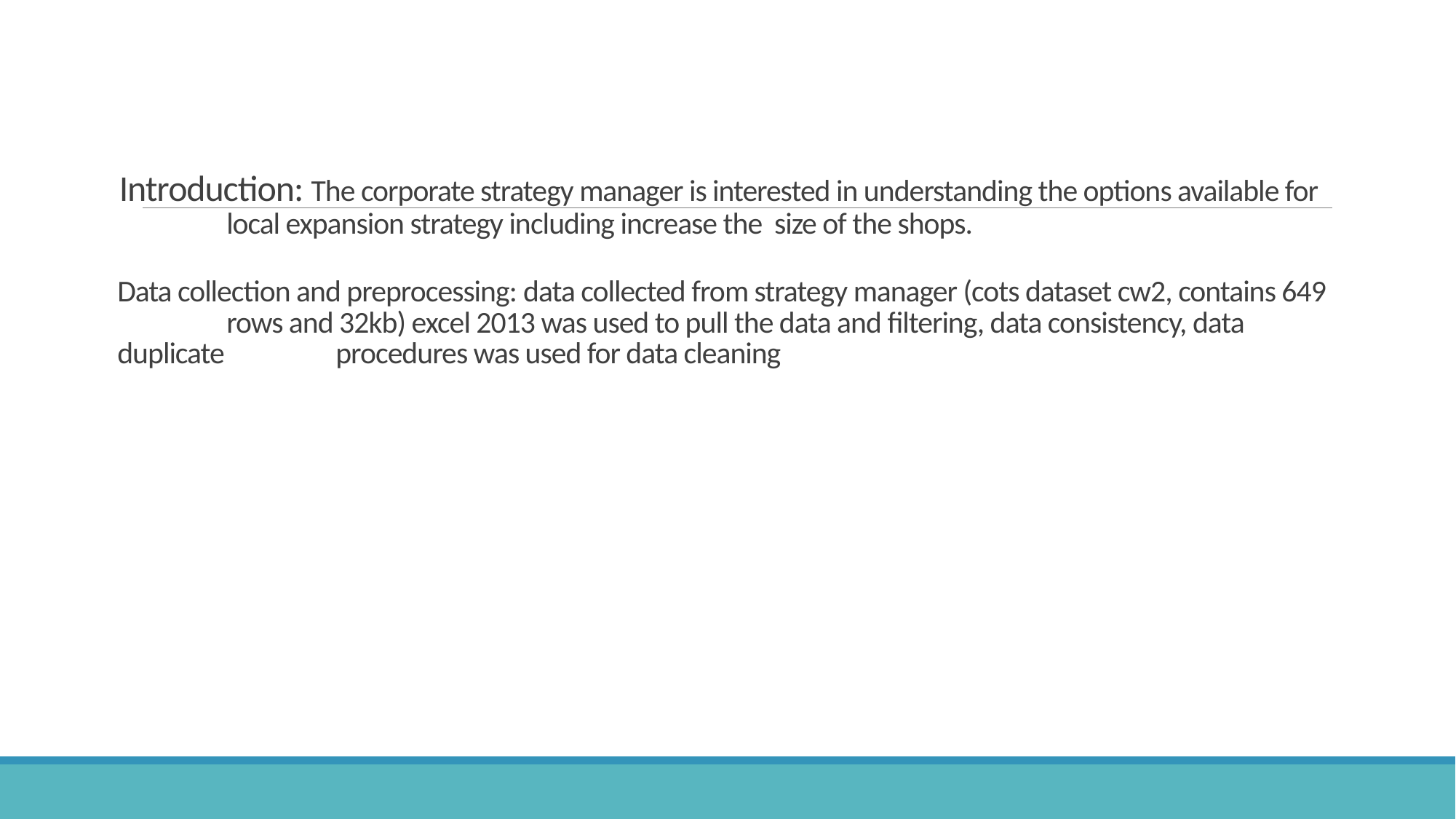

# Introduction: The corporate strategy manager is interested in understanding the options available for 	local expansion strategy including increase the  size of the shops. Data collection and preprocessing: data collected from strategy manager (cots dataset cw2, contains 649 	rows and 32kb) excel 2013 was used to pull the data and filtering, data consistency, data duplicate 	procedures was used for data cleaning